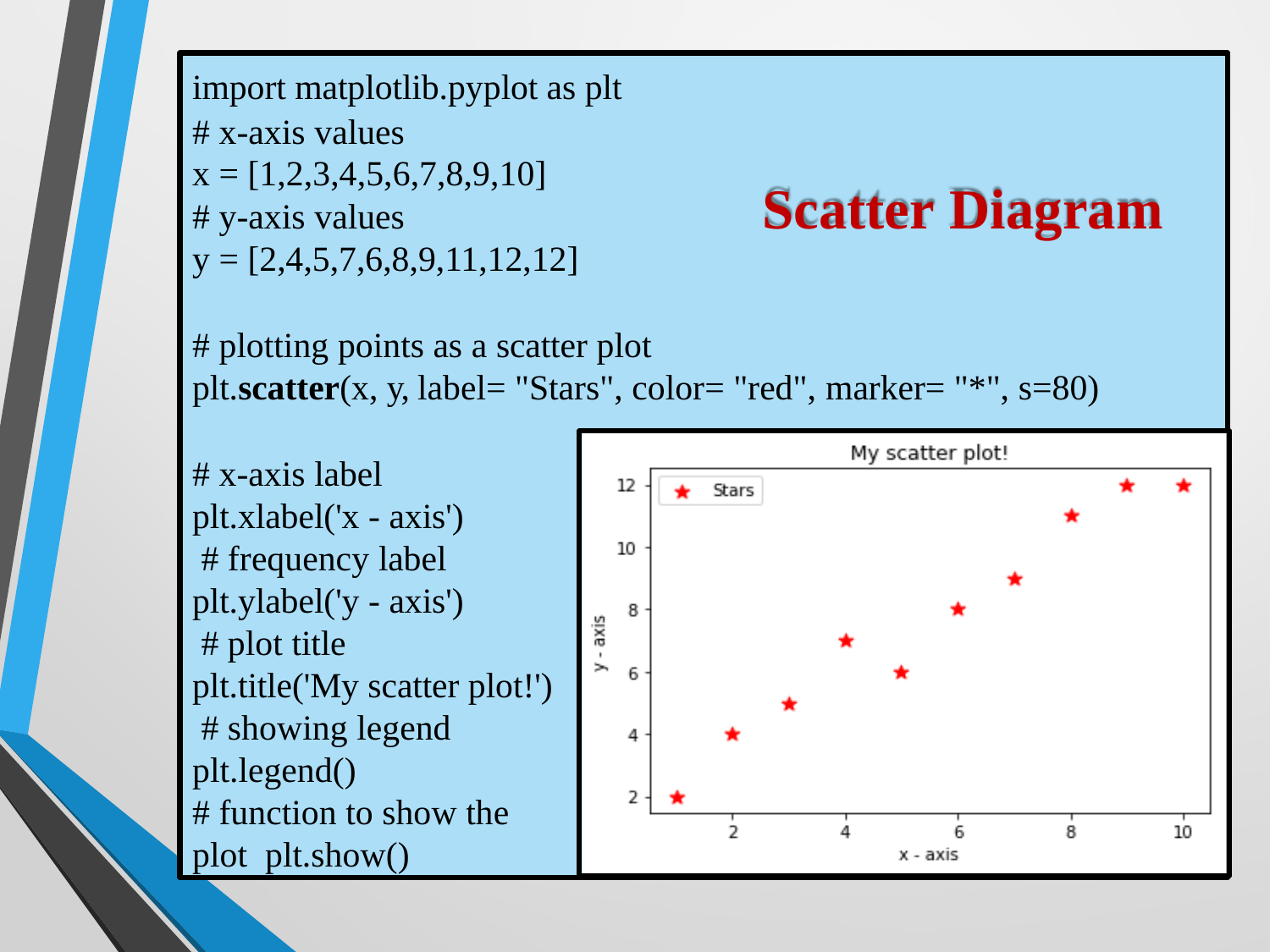

import matplotlib.pyplot as plt
# x-axis values
x = [1,2,3,4,5,6,7,8,9,10]
# y-axis values
y = [2,4,5,7,6,8,9,11,12,12]

# plotting points as a scatter plot
plt.scatter(x, y, label= "Stars", color= "red", marker= "*", s=80)

# x-axis label  plt.xlabel('x - axis')  # frequency label  plt.ylabel('y - axis')  # plot title
plt.title('My scatter plot!')  # showing legend  plt.legend()
# function to show the plot  plt.show()

Scatter Diagram